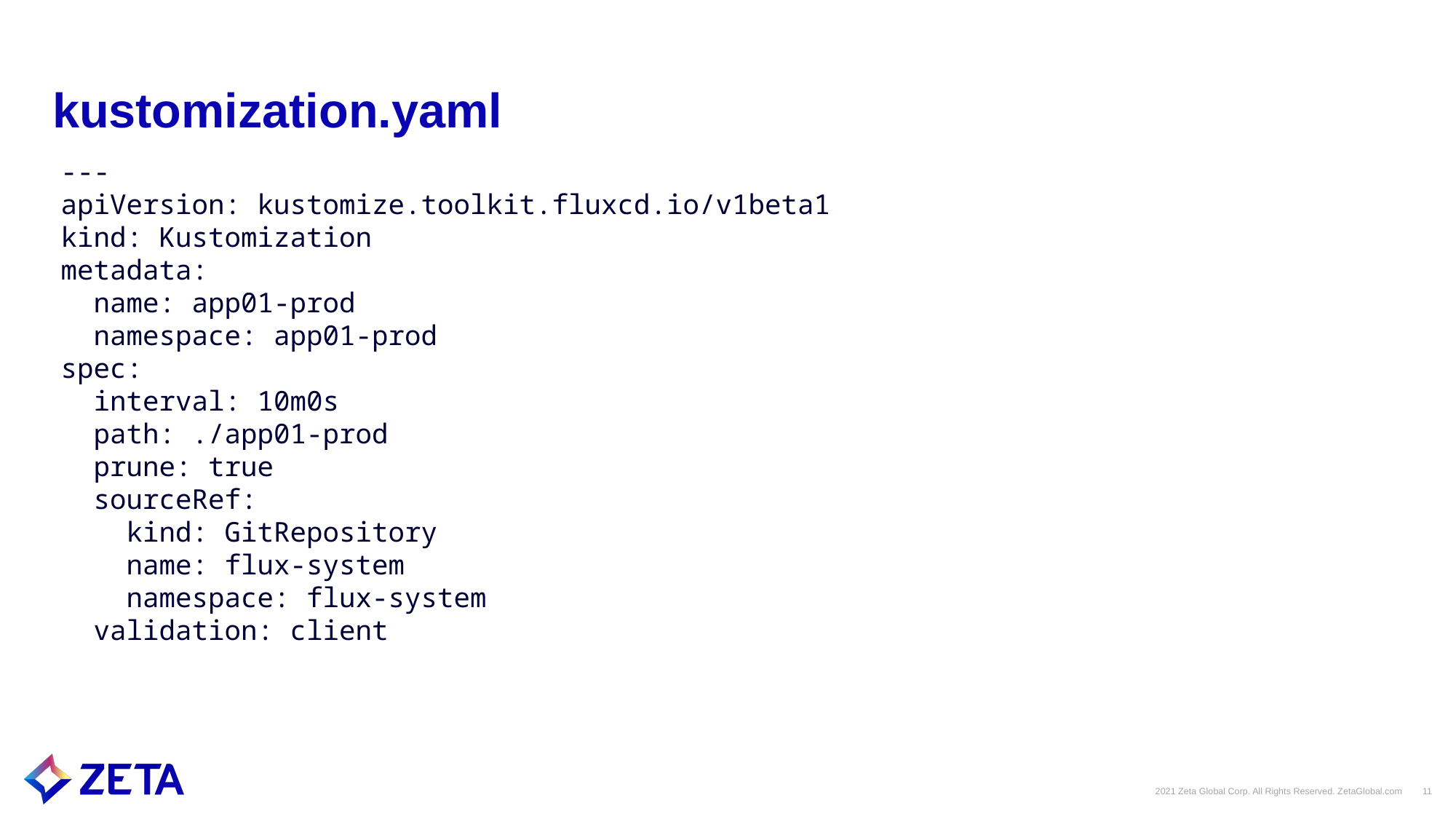

# kustomization.yaml
---
apiVersion: kustomize.toolkit.fluxcd.io/v1beta1
kind: Kustomization
metadata:
  name: app01-prod
  namespace: app01-prod
spec:
  interval: 10m0s
  path: ./app01-prod
  prune: true
  sourceRef:
    kind: GitRepository
    name: flux-system
    namespace: flux-system
  validation: client